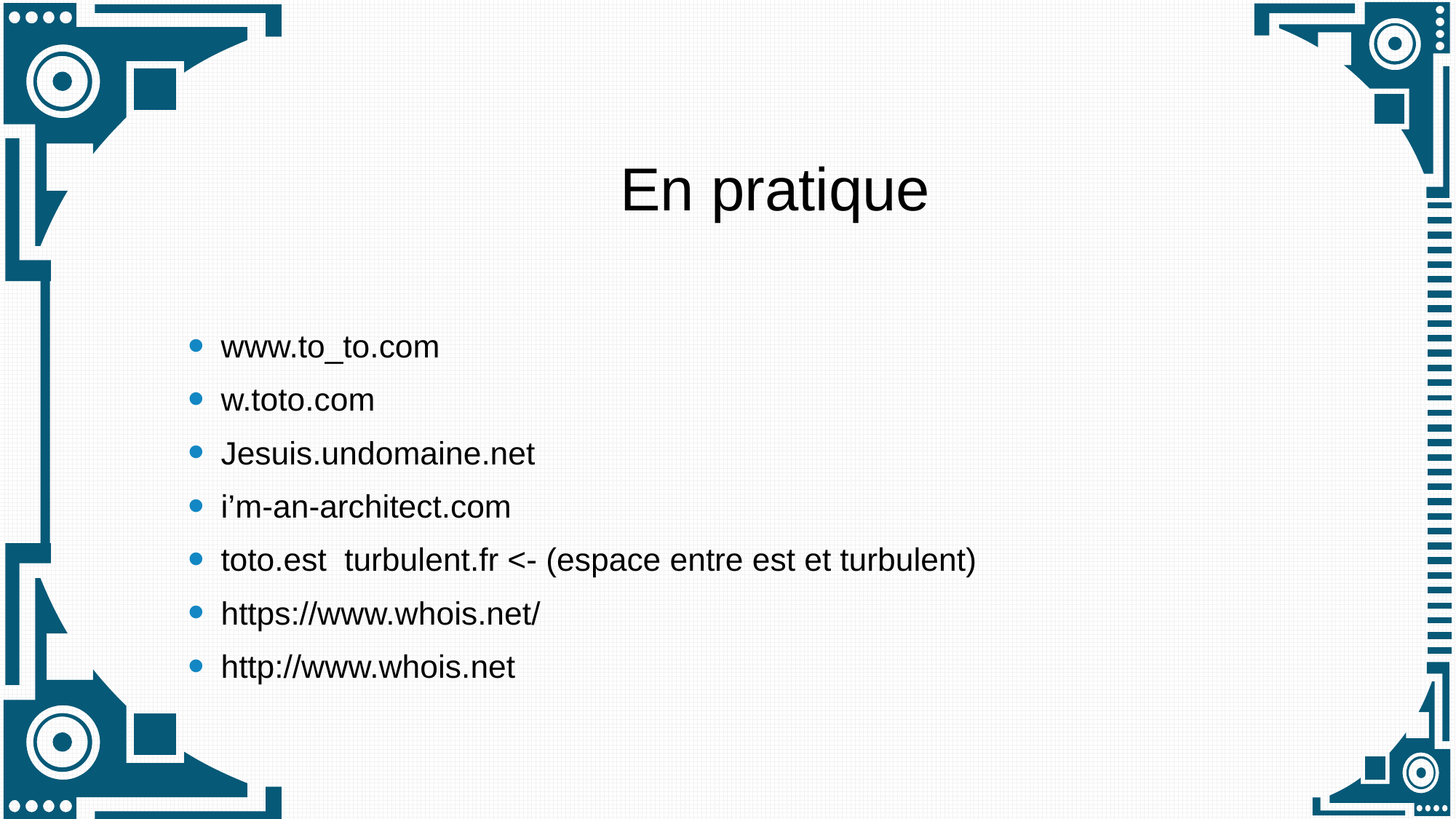

# En pratique
www.to_to.com
w.toto.com
Jesuis.undomaine.net
i’m-an-architect.com
toto.est  turbulent.fr <- (espace entre est et turbulent)
https://www.whois.net/
http://www.whois.net